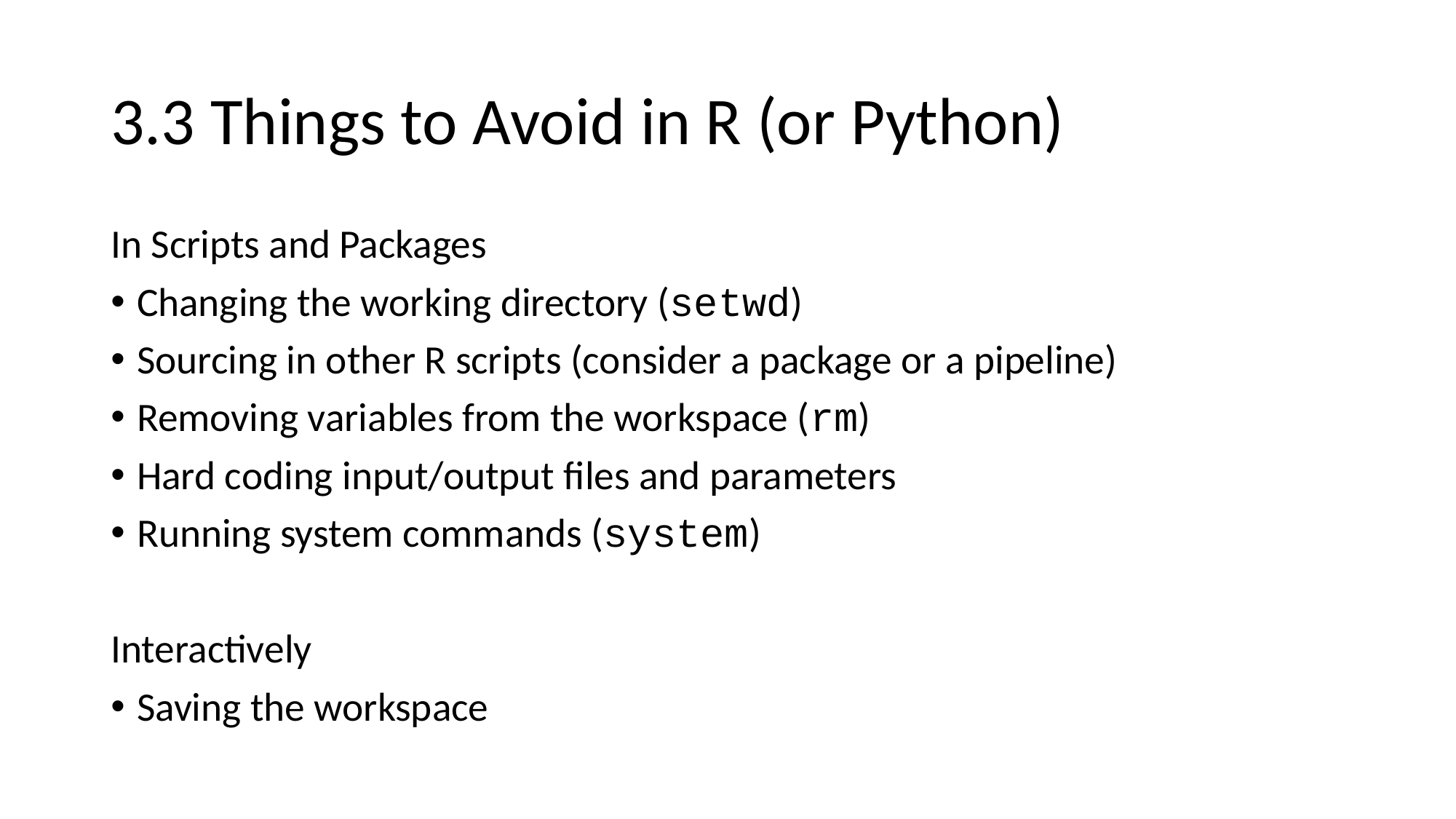

# 3.3 Things to Avoid in R (or Python)
In Scripts and Packages
Changing the working directory (setwd)
Sourcing in other R scripts (consider a package or a pipeline)
Removing variables from the workspace (rm)
Hard coding input/output files and parameters
Running system commands (system)

Interactively
Saving the workspace